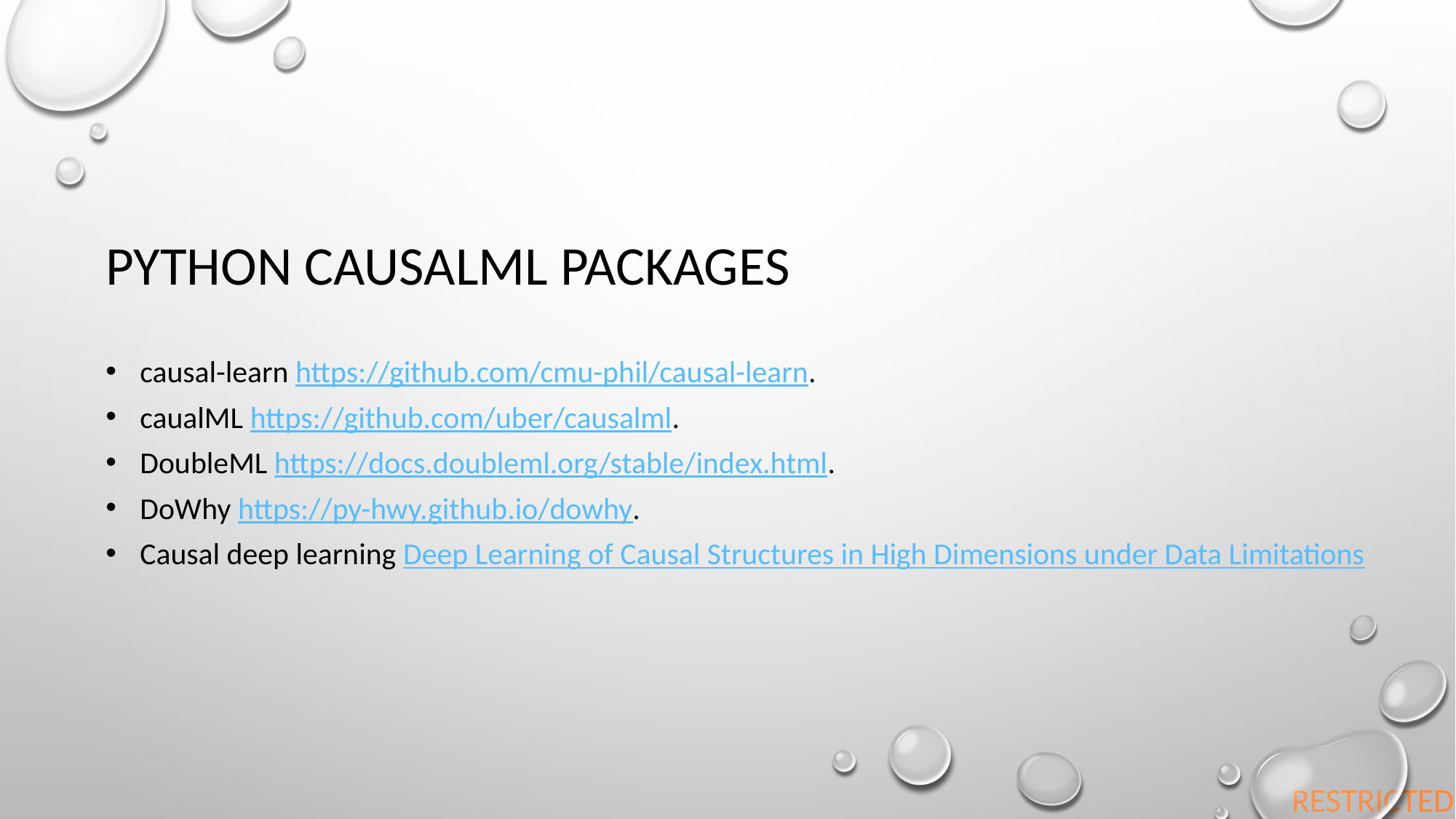

# Python causalml packages
causal-learn https://github.com/cmu-phil/causal-learn.
caualML https://github.com/uber/causalml.
DoubleML https://docs.doubleml.org/stable/index.html.
DoWhy https://py-hwy.github.io/dowhy.
Causal deep learning Deep Learning of Causal Structures in High Dimensions under Data Limitations